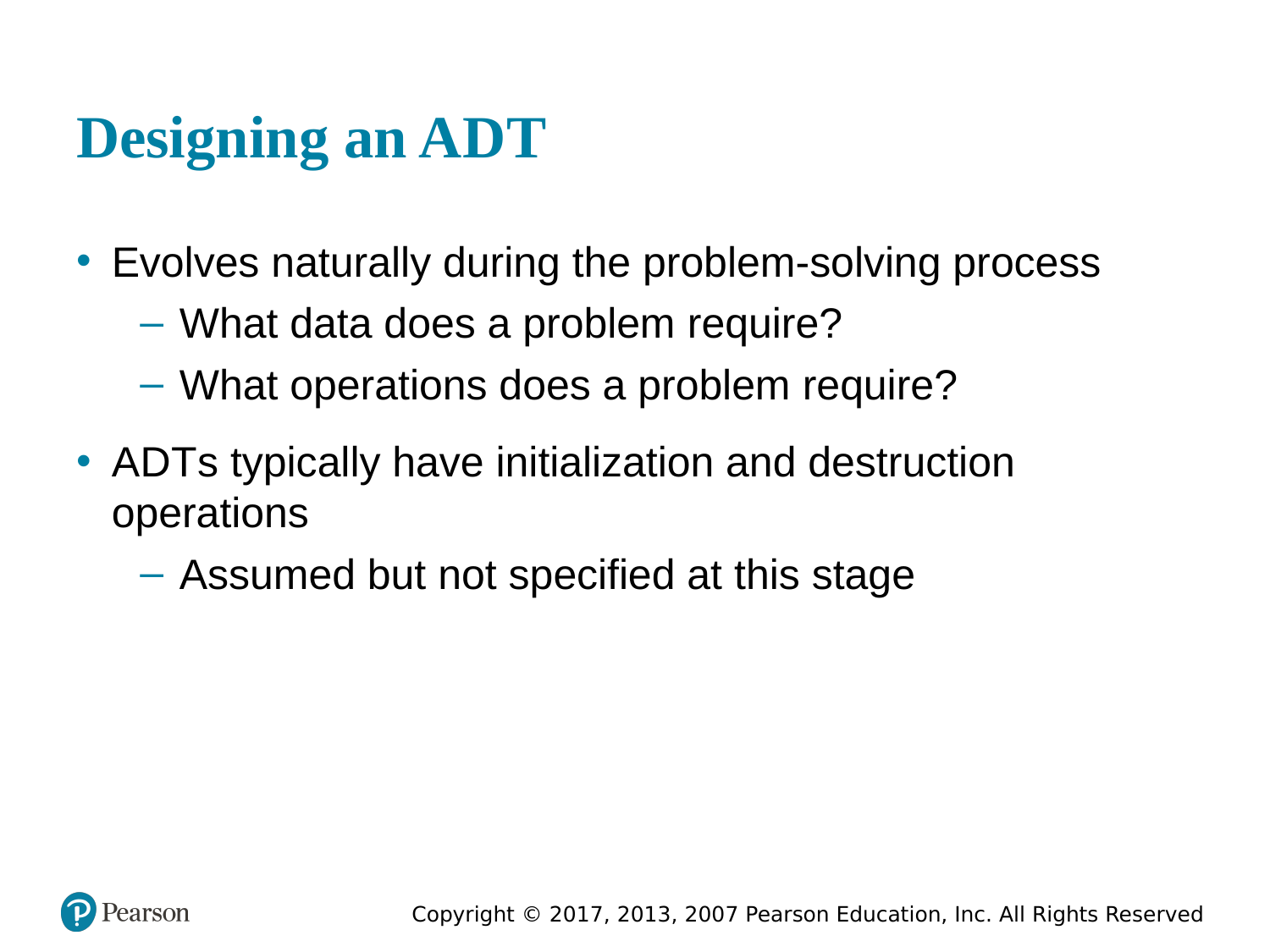

# Designing an A D T
Evolves naturally during the problem-solving process
What data does a problem require?
What operations does a problem require?
A D T s typically have initialization and destruction operations
Assumed but not specified at this stage